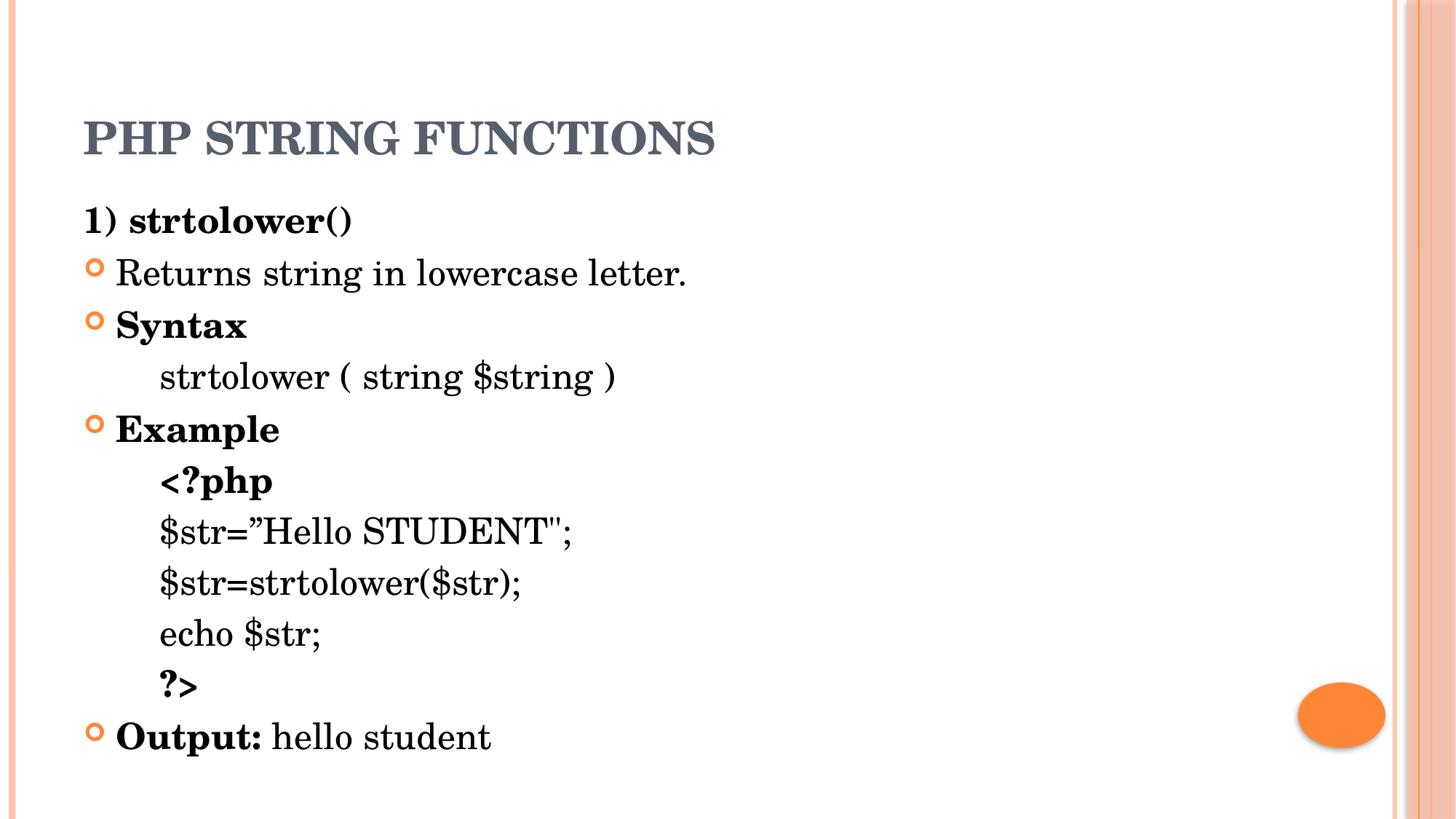

# PHP String Functions
1) strtolower()
Returns string in lowercase letter.
Syntax
strtolower ( string $string )
Example
<?php
$str=”Hello STUDENT";
$str=strtolower($str);
echo $str;
?>
Output: hello student